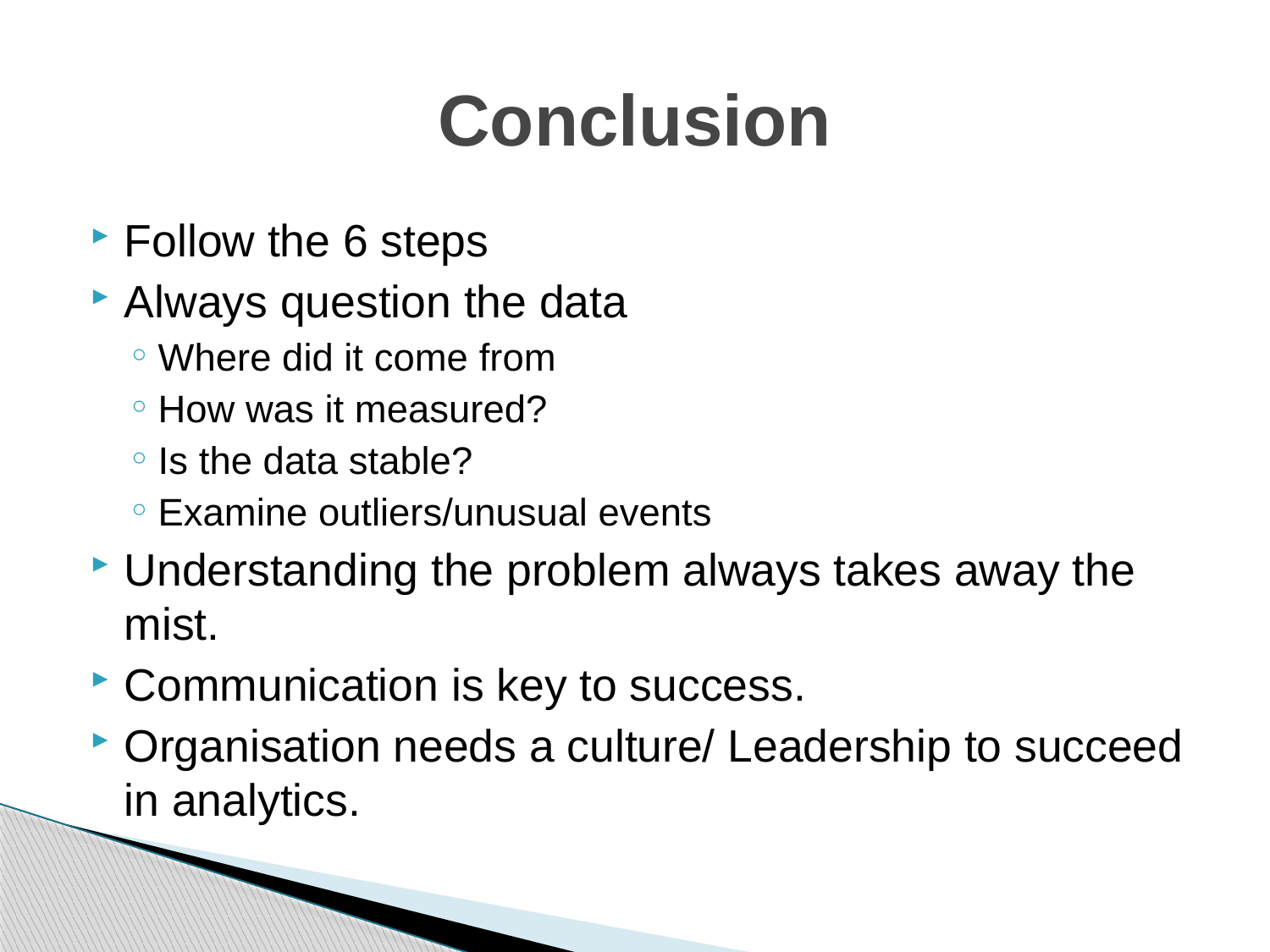

# Conclusion
Follow the 6 steps
Always question the data
Where did it come from
How was it measured?
Is the data stable?
Examine outliers/unusual events
Understanding the problem always takes away the mist.
Communication is key to success.
Organisation needs a culture/ Leadership to succeed in analytics.